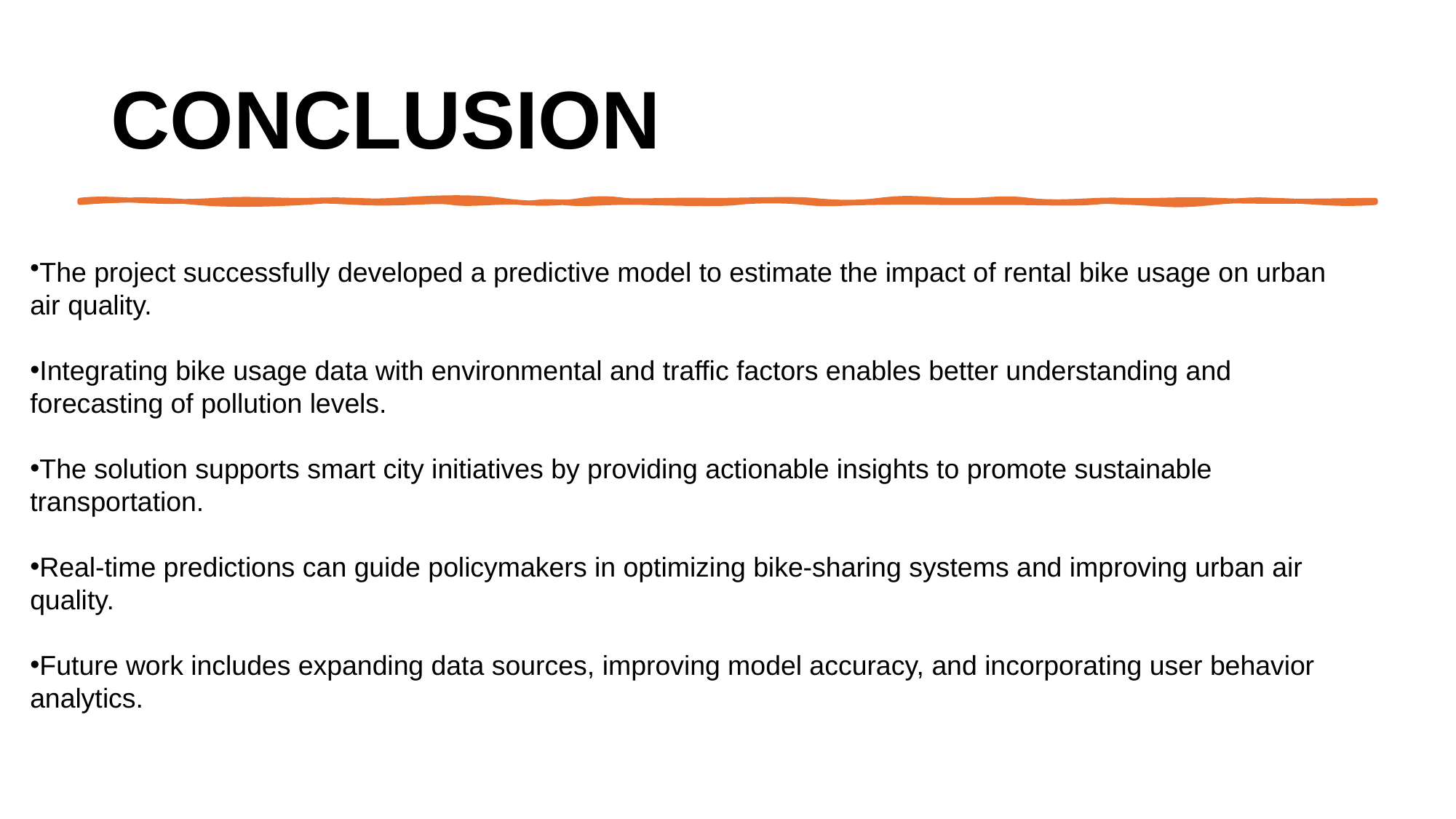

# Conclusion

The project successfully developed a predictive model to estimate the impact of rental bike usage on urban air quality.

Integrating bike usage data with environmental and traffic factors enables better understanding and forecasting of pollution levels.

The solution supports smart city initiatives by providing actionable insights to promote sustainable transportation.

Real-time predictions can guide policymakers in optimizing bike-sharing systems and improving urban air quality.

Future work includes expanding data sources, improving model accuracy, and incorporating user behavior analytics.